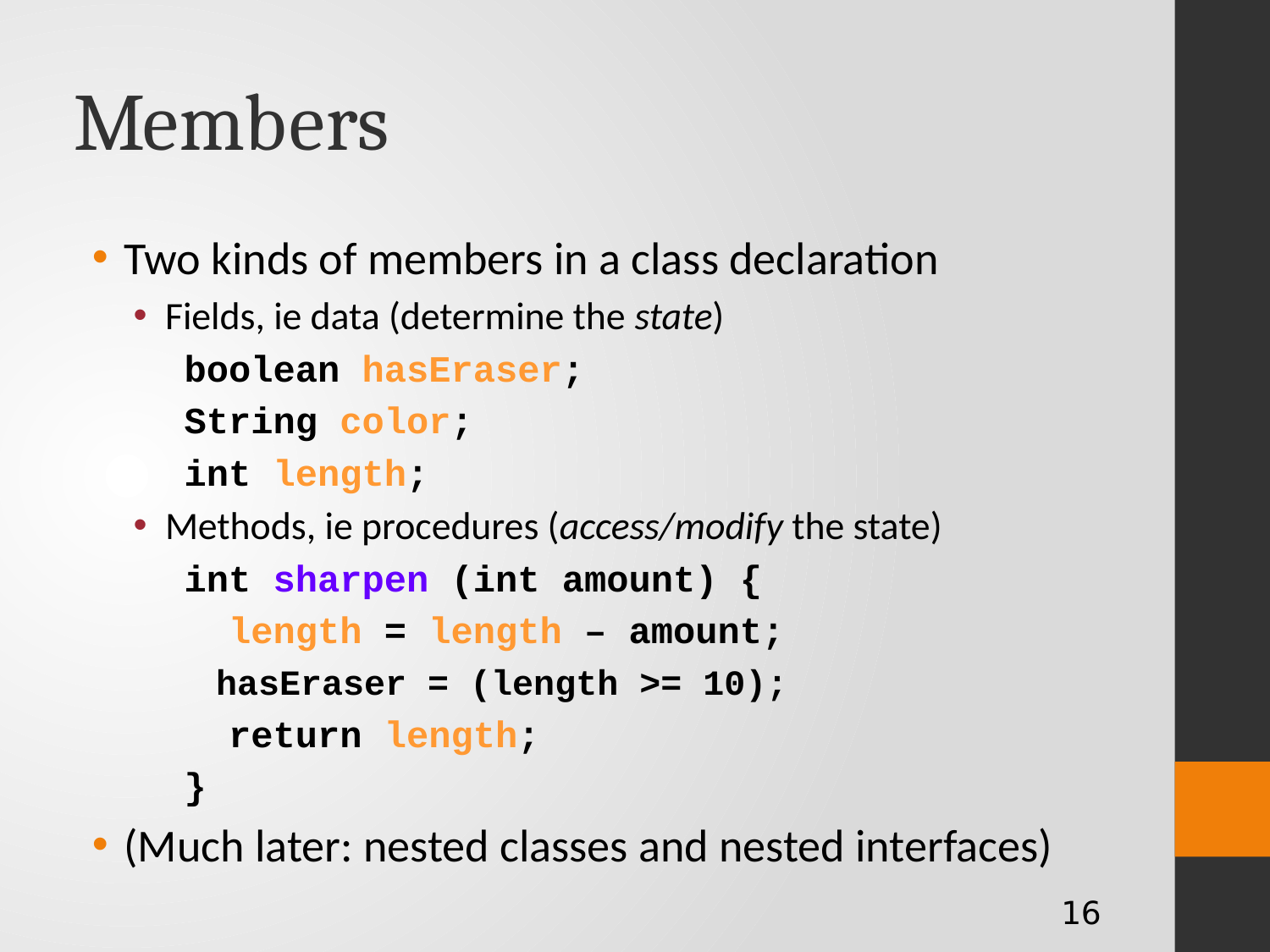

# Members
Two kinds of members in a class declaration
Fields, ie data (determine the state)
boolean hasEraser;
String color;
int length;
Methods, ie procedures (access/modify the state)
int sharpen (int amount) {
  length = length – amount;
	hasEraser = (length >= 10);
  return length;
}
(Much later: nested classes and nested interfaces)